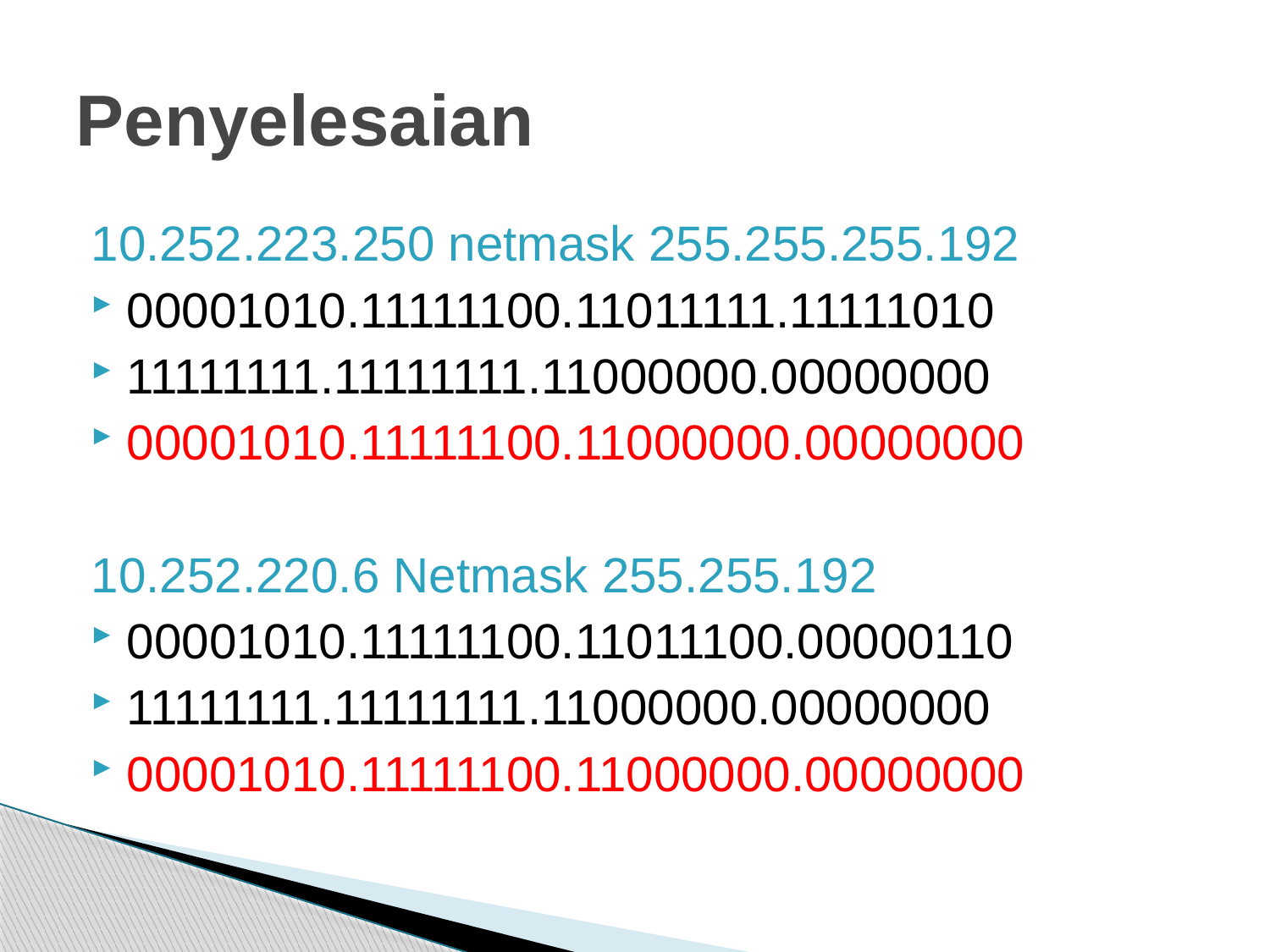

# Penyelesaian
10.252.223.250 netmask 255.255.255.192
00001010.11111100.11011111.11111010
11111111.11111111.11000000.00000000
00001010.11111100.11000000.00000000

10.252.220.6 Netmask 255.255.192
00001010.11111100.11011100.00000110
11111111.11111111.11000000.00000000
00001010.11111100.11000000.00000000